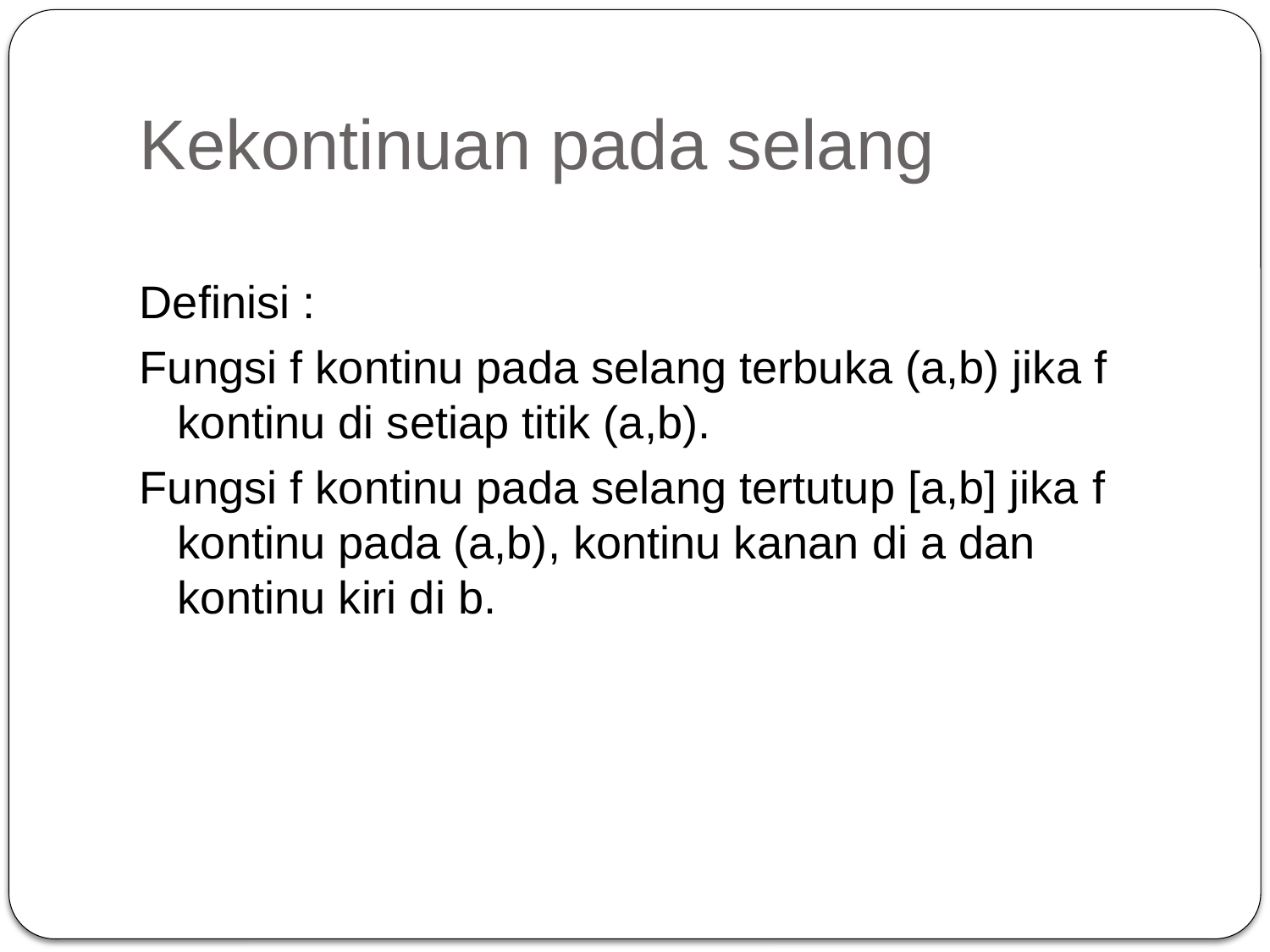

# Kekontinuan pada selang

Definisi :
Fungsi f kontinu pada selang terbuka (a,b) jika f kontinu di setiap titik (a,b).
Fungsi f kontinu pada selang tertutup [a,b] jika f kontinu pada (a,b), kontinu kanan di a dan kontinu kiri di b.